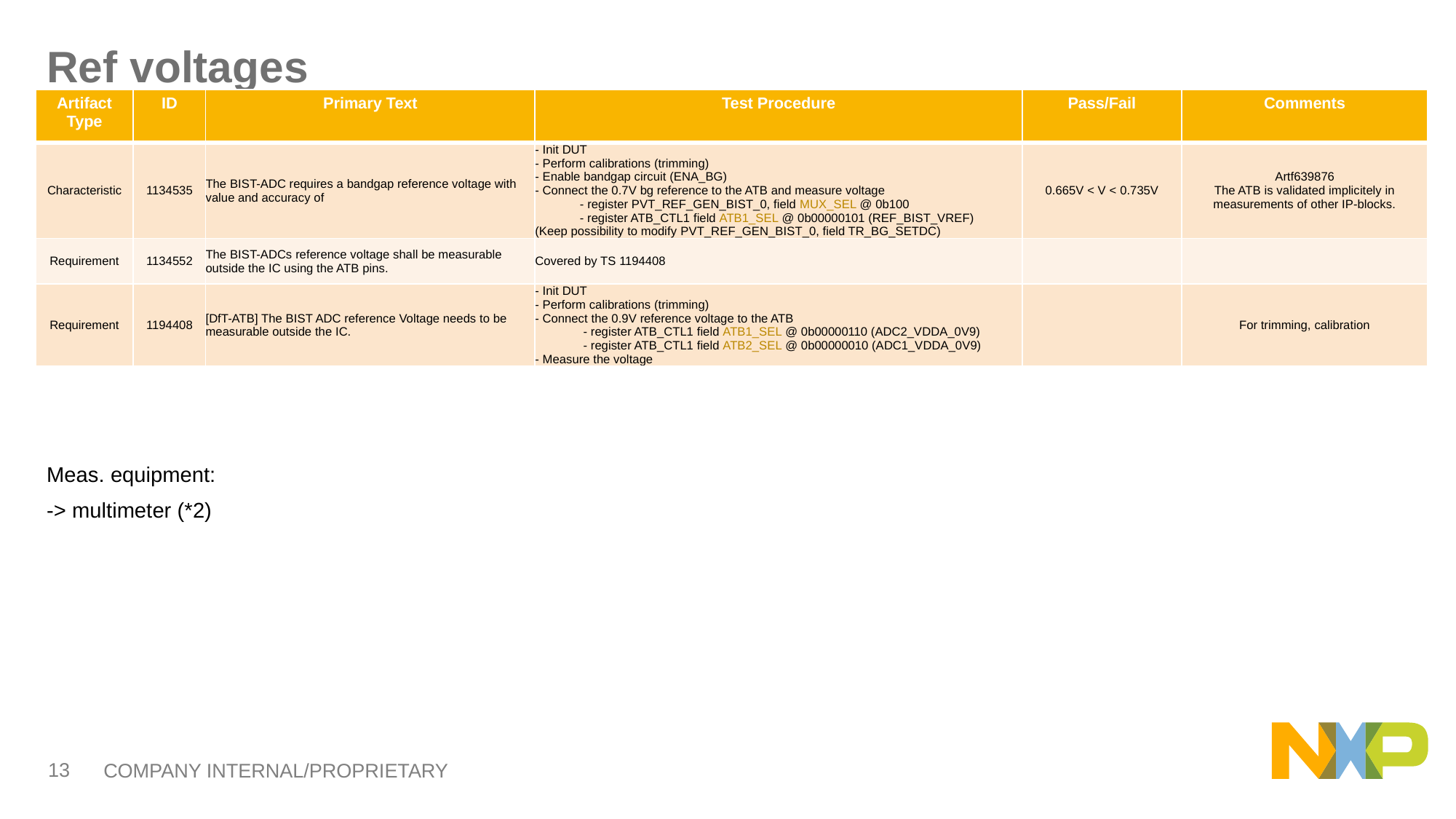

# Ref voltages
| Artifact Type | ID | Primary Text | Test Procedure | Pass/Fail | Comments |
| --- | --- | --- | --- | --- | --- |
| Characteristic | 1134535 | The BIST-ADC requires a bandgap reference voltage with value and accuracy of | - Init DUT - Perform calibrations (trimming) - Enable bandgap circuit (ENA\_BG) - Connect the 0.7V bg reference to the ATB and measure voltage - register PVT\_REF\_GEN\_BIST\_0, field MUX\_SEL @ 0b100 - register ATB\_CTL1 field ATB1\_SEL @ 0b00000101 (REF\_BIST\_VREF) (Keep possibility to modify PVT\_REF\_GEN\_BIST\_0, field TR\_BG\_SETDC) | 0.665V < V < 0.735V | Artf639876 The ATB is validated implicitely in measurements of other IP-blocks. |
| Requirement | 1134552 | The BIST-ADCs reference voltage shall be measurable outside the IC using the ATB pins. | Covered by TS 1194408 |  |  |
| Requirement | 1194408 | [DfT-ATB] The BIST ADC reference Voltage needs to be measurable outside the IC. | - Init DUT - Perform calibrations (trimming) - Connect the 0.9V reference voltage to the ATB - register ATB\_CTL1 field ATB1\_SEL @ 0b00000110 (ADC2\_VDDA\_0V9) - register ATB\_CTL1 field ATB2\_SEL @ 0b00000010 (ADC1\_VDDA\_0V9) - Measure the voltage |  | For trimming, calibration |
Meas. equipment:
-> multimeter (*2)